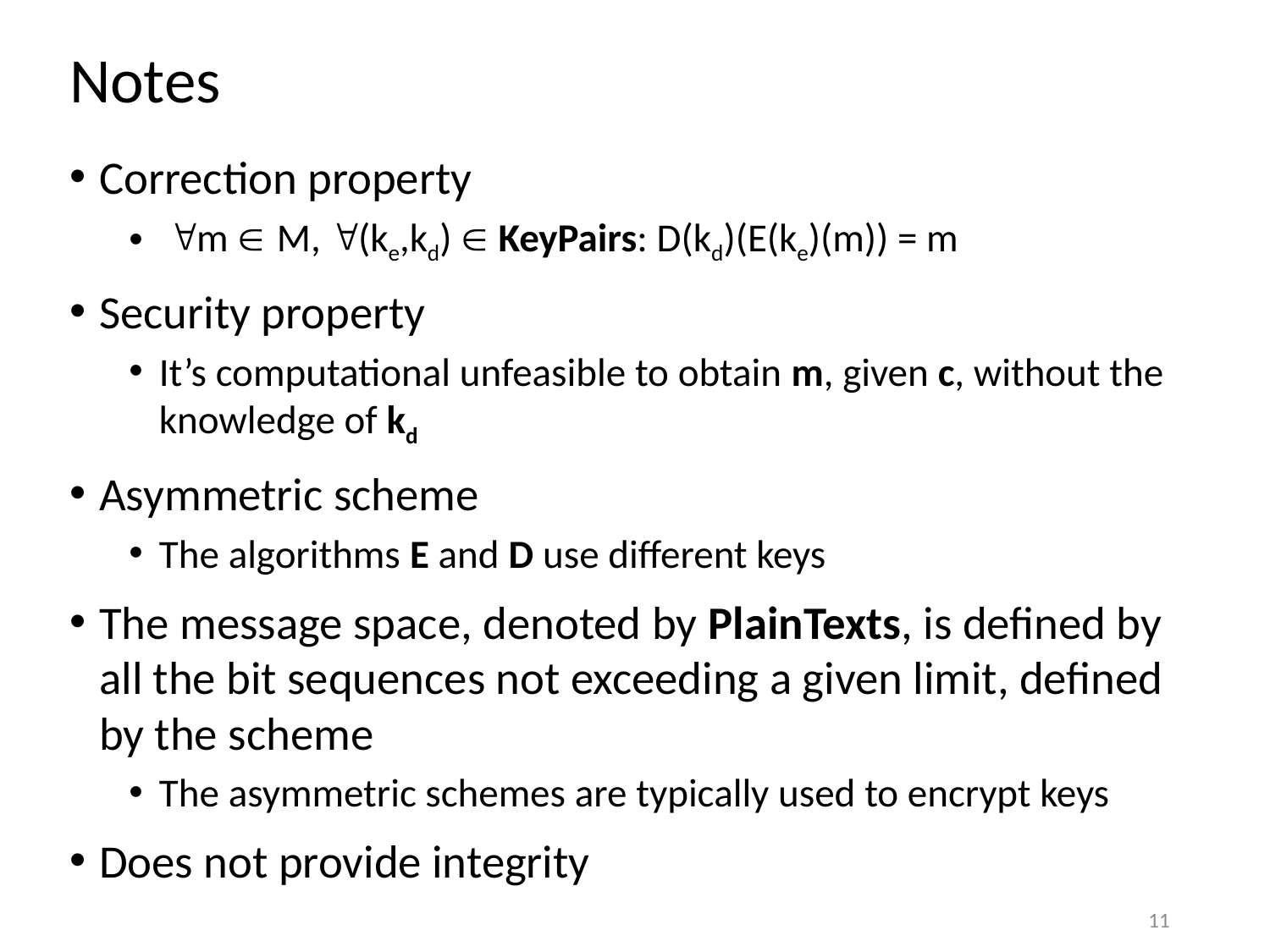

# Notes
Correction property
 ∀m ∈ M, ∀(ke,kd) ∈ KeyPairs: D(kd)(E(ke)(m)) = m
Security property
It’s computational unfeasible to obtain m, given c, without the knowledge of kd
Asymmetric scheme
The algorithms E and D use different keys
The message space, denoted by PlainTexts, is defined by all the bit sequences not exceeding a given limit, defined by the scheme
The asymmetric schemes are typically used to encrypt keys
Does not provide integrity
11